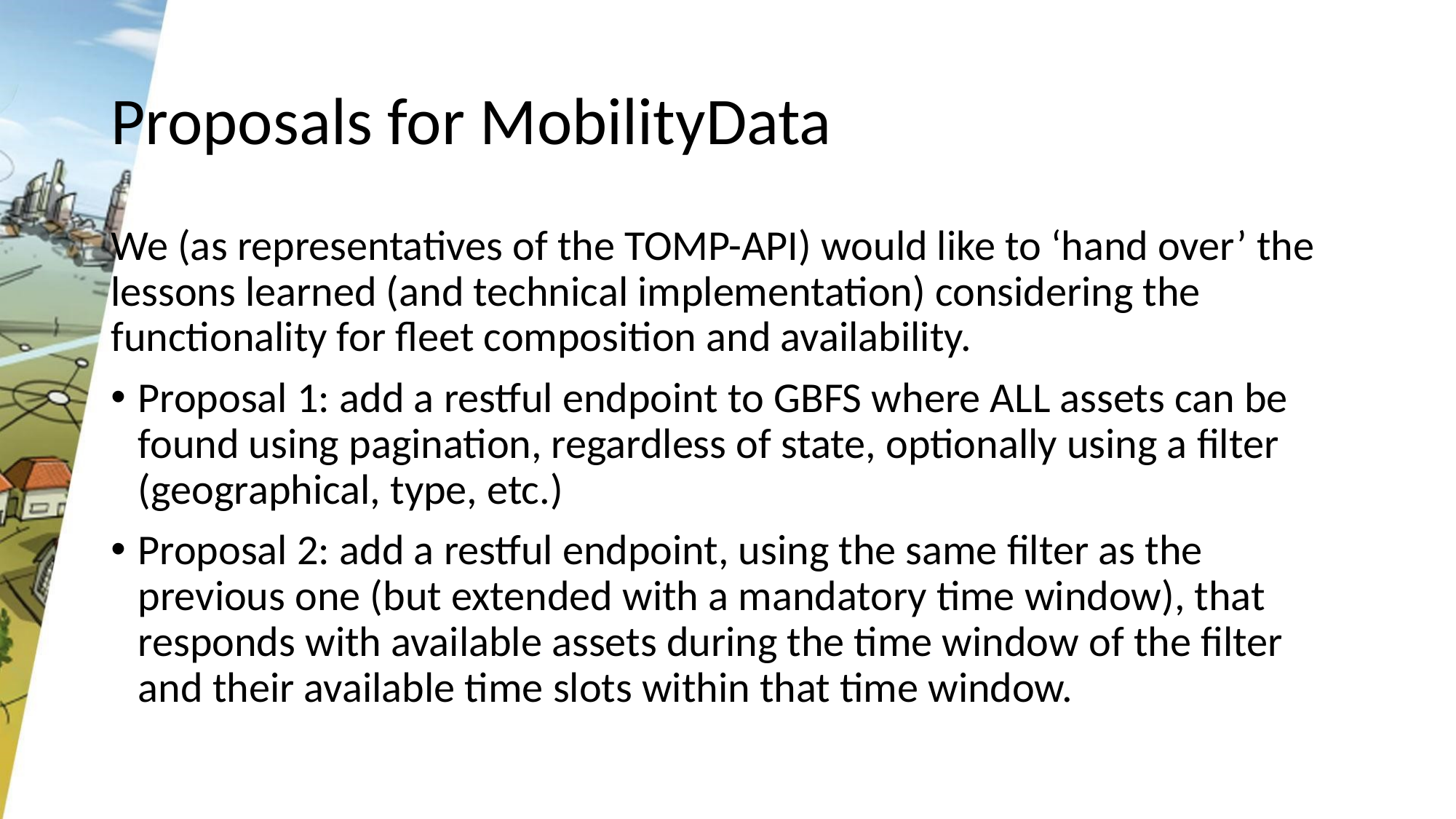

# Proposals for MobilityData
We (as representatives of the TOMP-API) would like to ‘hand over’ the lessons learned (and technical implementation) considering the functionality for fleet composition and availability.
Proposal 1: add a restful endpoint to GBFS where ALL assets can be found using pagination, regardless of state, optionally using a filter (geographical, type, etc.)
Proposal 2: add a restful endpoint, using the same filter as the previous one (but extended with a mandatory time window), that responds with available assets during the time window of the filter and their available time slots within that time window.